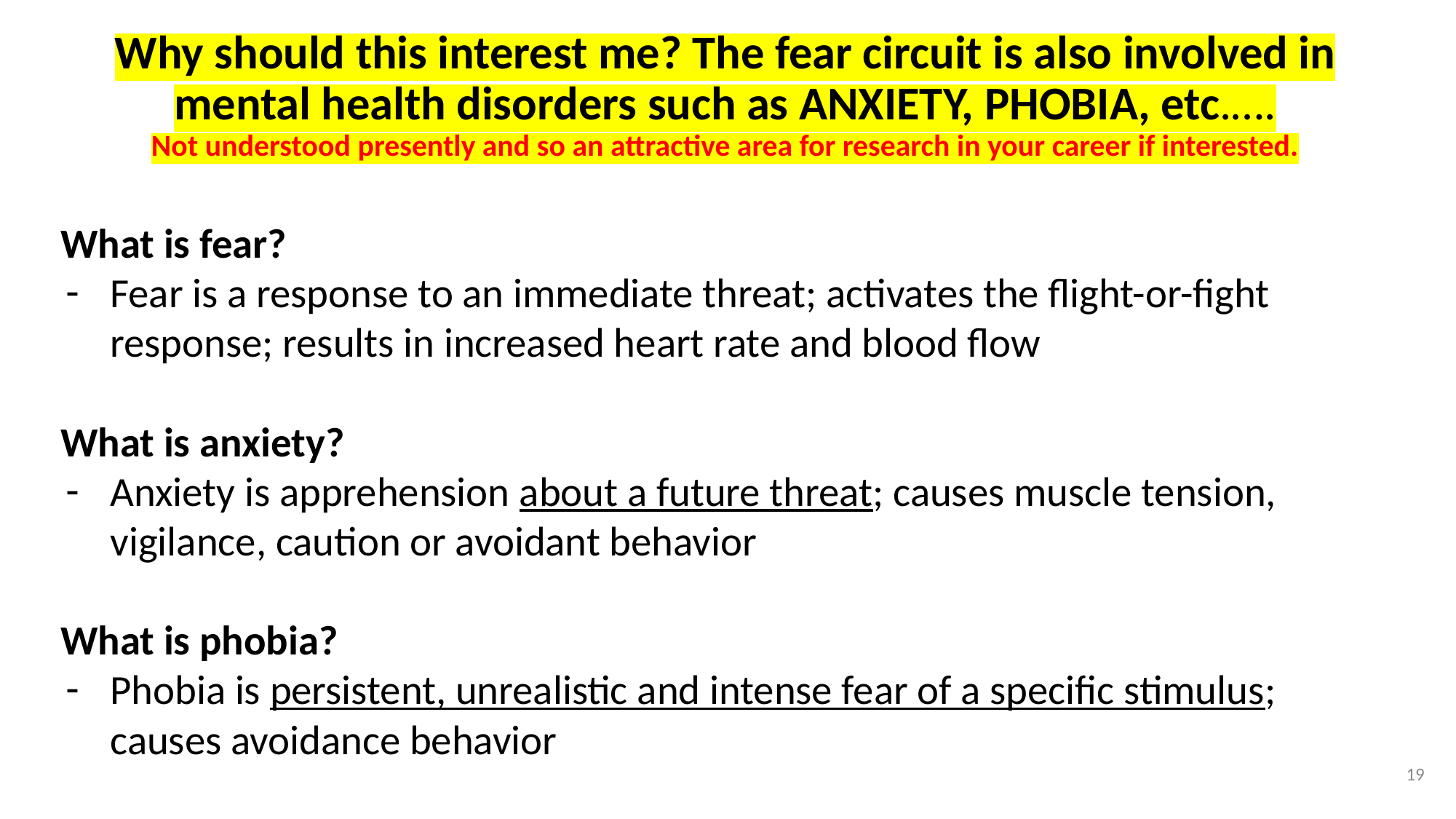

# Why should this interest me? The fear circuit is also involved in mental health disorders such as ANXIETY, PHOBIA, etc.…. Not understood presently and so an attractive area for research in your career if interested.
What is fear?
Fear is a response to an immediate threat; activates the flight-or-fight response; results in increased heart rate and blood flow

What is anxiety?
Anxiety is apprehension about a future threat; causes muscle tension, vigilance, caution or avoidant behavior

What is phobia?
Phobia is persistent, unrealistic and intense fear of a specific stimulus; causes avoidance behavior

19